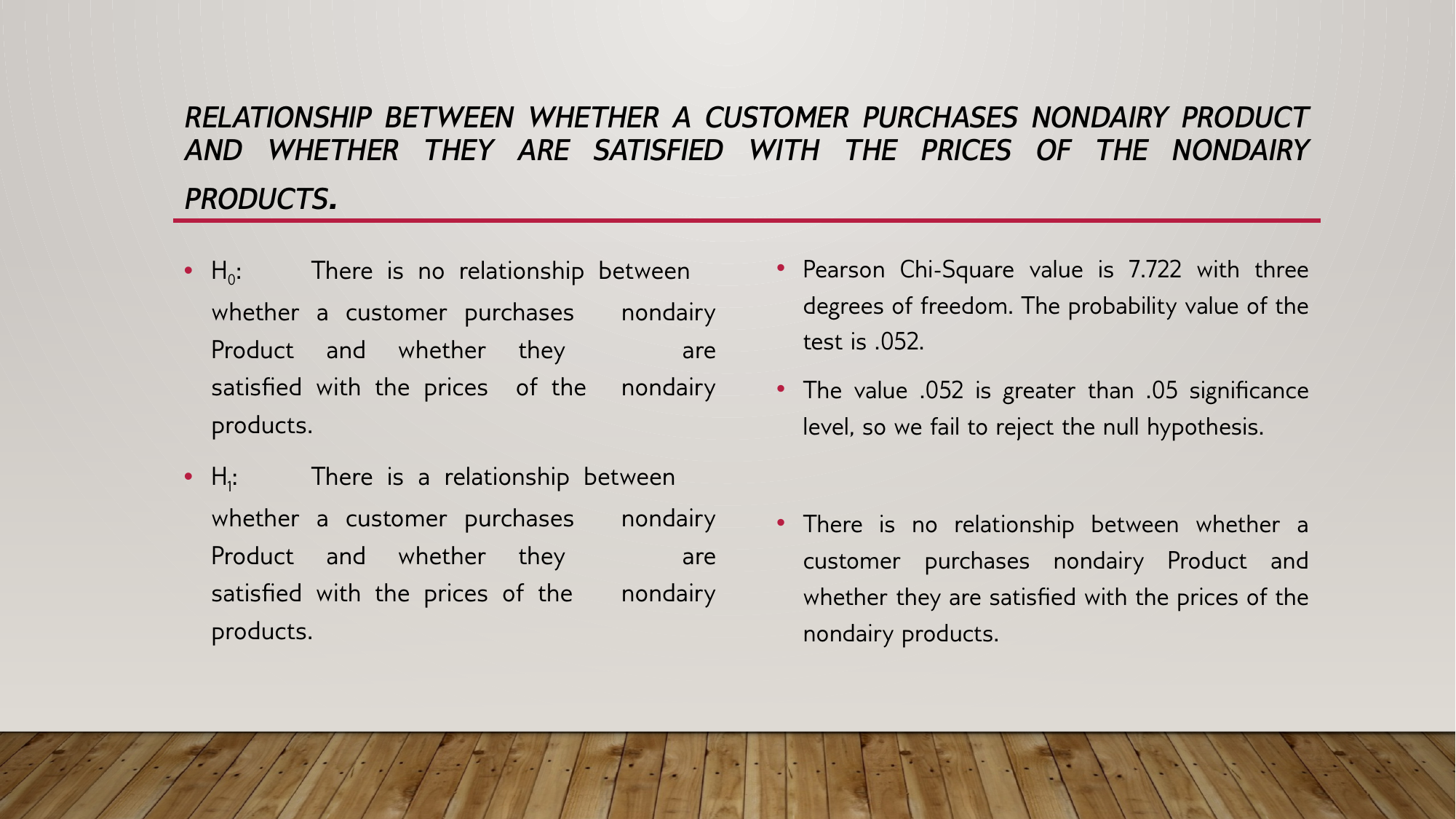

# Relationship between whether a customer purchases nondairy Product and whether they are satisfied with the prices of the nondairy products.
H0: 	There is no relationship between 	whether a customer purchases 	nondairy Product and whether they 	are satisfied with the prices 	of the 	nondairy products.
H1: 	There is a relationship between 	whether a customer purchases 	nondairy Product and whether they 	are satisfied with the prices of the 	nondairy products.

Pearson Chi-Square value is 7.722 with three degrees of freedom. The probability value of the test is .052.
The value .052 is greater than .05 significance level, so we fail to reject the null hypothesis.

There is no relationship between whether a customer purchases nondairy Product and whether they are satisfied with the prices of the nondairy products.